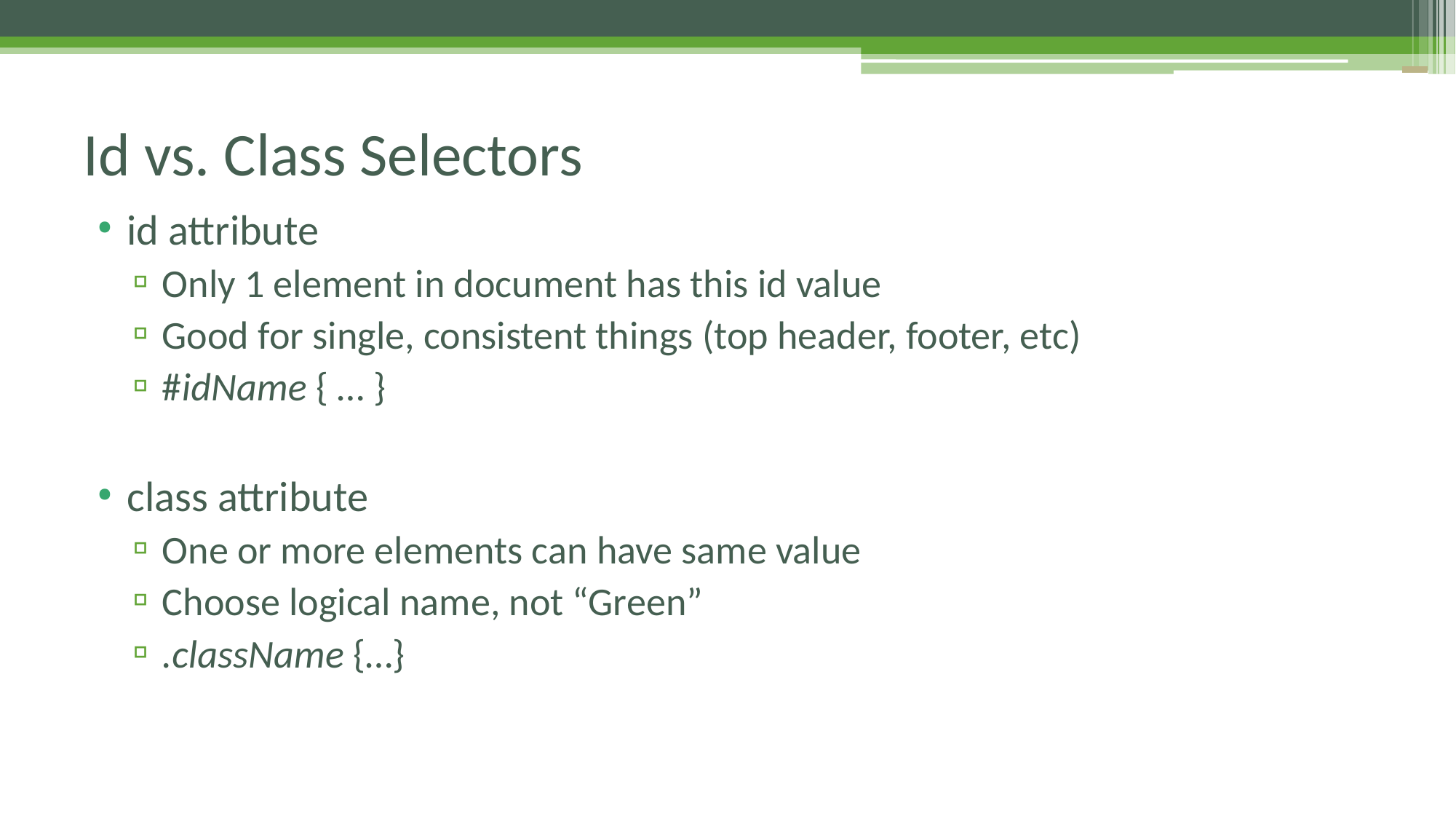

# Id vs. Class Selectors
id attribute
Only 1 element in document has this id value
Good for single, consistent things (top header, footer, etc)
#idName { … }

class attribute
One or more elements can have same value
Choose logical name, not “Green”
.className {…}